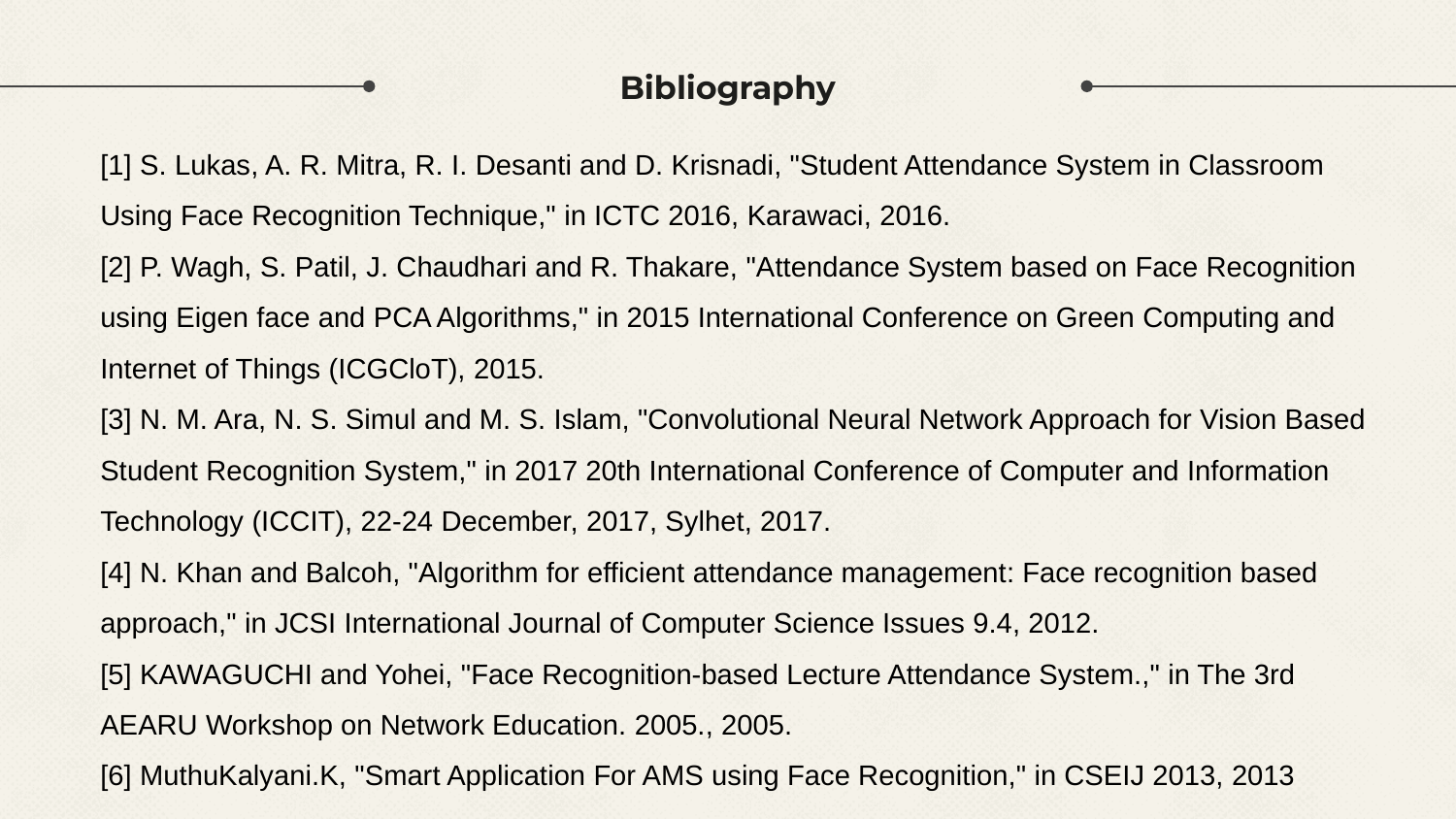

# Bibliography
[1] S. Lukas, A. R. Mitra, R. I. Desanti and D. Krisnadi, "Student Attendance System in Classroom Using Face Recognition Technique," in ICTC 2016, Karawaci, 2016.
[2] P. Wagh, S. Patil, J. Chaudhari and R. Thakare, "Attendance System based on Face Recognition using Eigen face and PCA Algorithms," in 2015 International Conference on Green Computing and Internet of Things (ICGCloT), 2015.
[3] N. M. Ara, N. S. Simul and M. S. Islam, "Convolutional Neural Network Approach for Vision Based Student Recognition System," in 2017 20th International Conference of Computer and Information Technology (ICCIT), 22-24 December, 2017, Sylhet, 2017.
[4] N. Khan and Balcoh, "Algorithm for efficient attendance management: Face recognition based approach," in JCSI International Journal of Computer Science Issues 9.4, 2012.
[5] KAWAGUCHI and Yohei, "Face Recognition-based Lecture Attendance System.," in The 3rd AEARU Workshop on Network Education. 2005., 2005.
[6] MuthuKalyani.K, "Smart Application For AMS using Face Recognition," in CSEIJ 2013, 2013